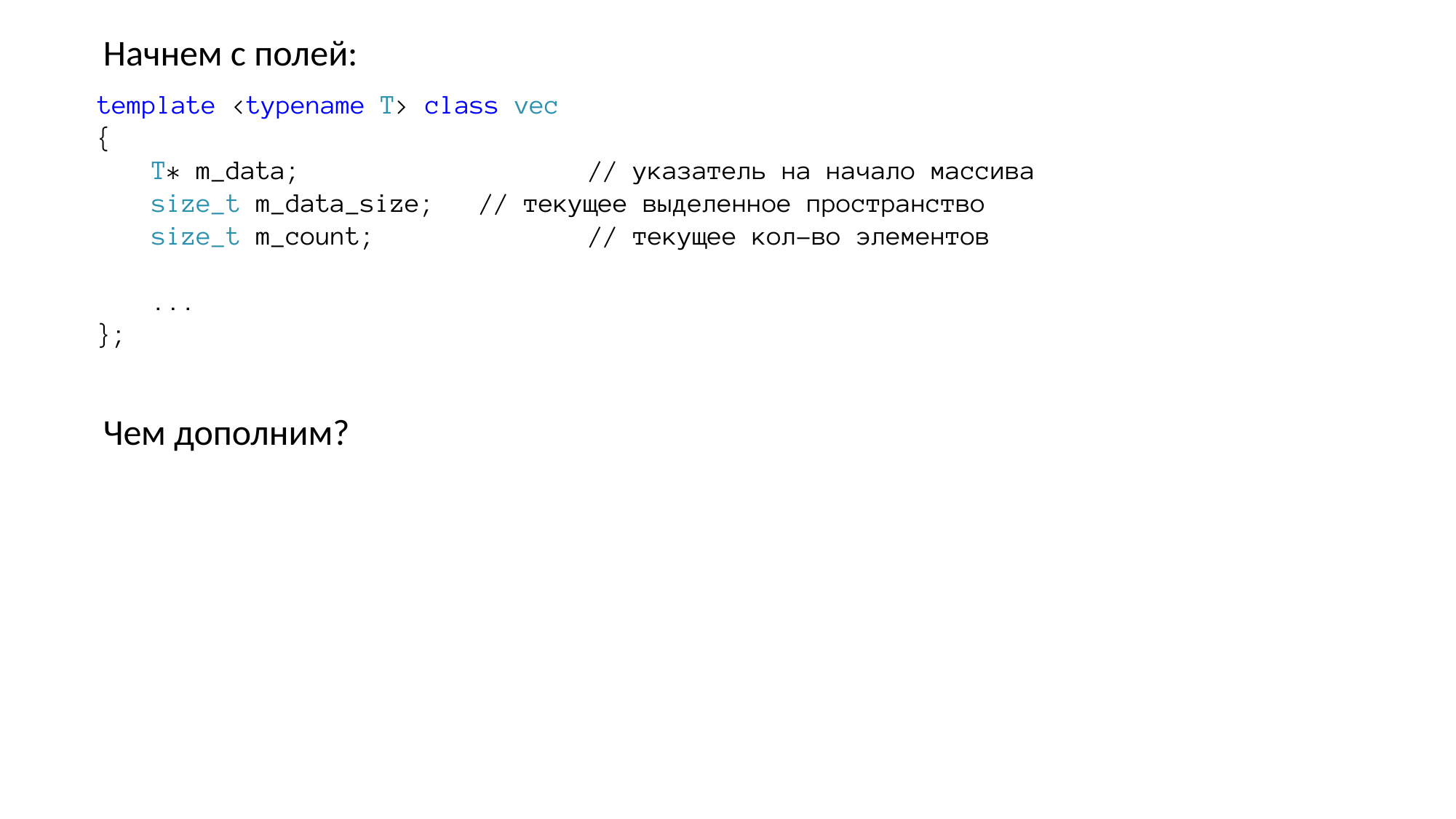

Начнем с полей:
template <typename T> class vec
{
T* m_data;			// указатель на начало массива
size_t m_data_size;	// текущее выделенное пространство
size_t m_count;		// текущее кол-во элементов

...
};
Чем дополним?